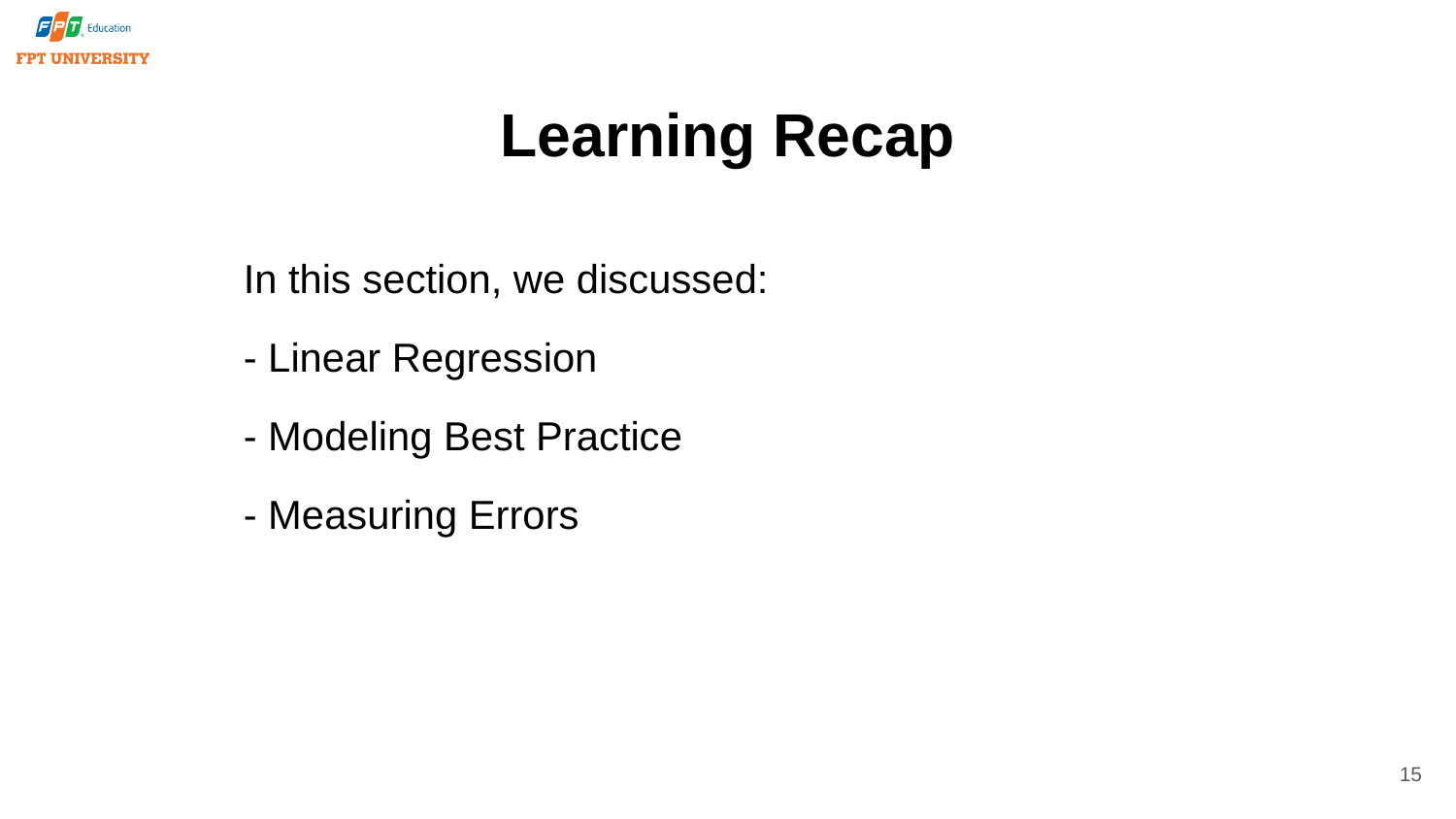

# Learning Recap
In this section, we discussed:

- Linear Regression

- Modeling Best Practice

- Measuring Errors
15